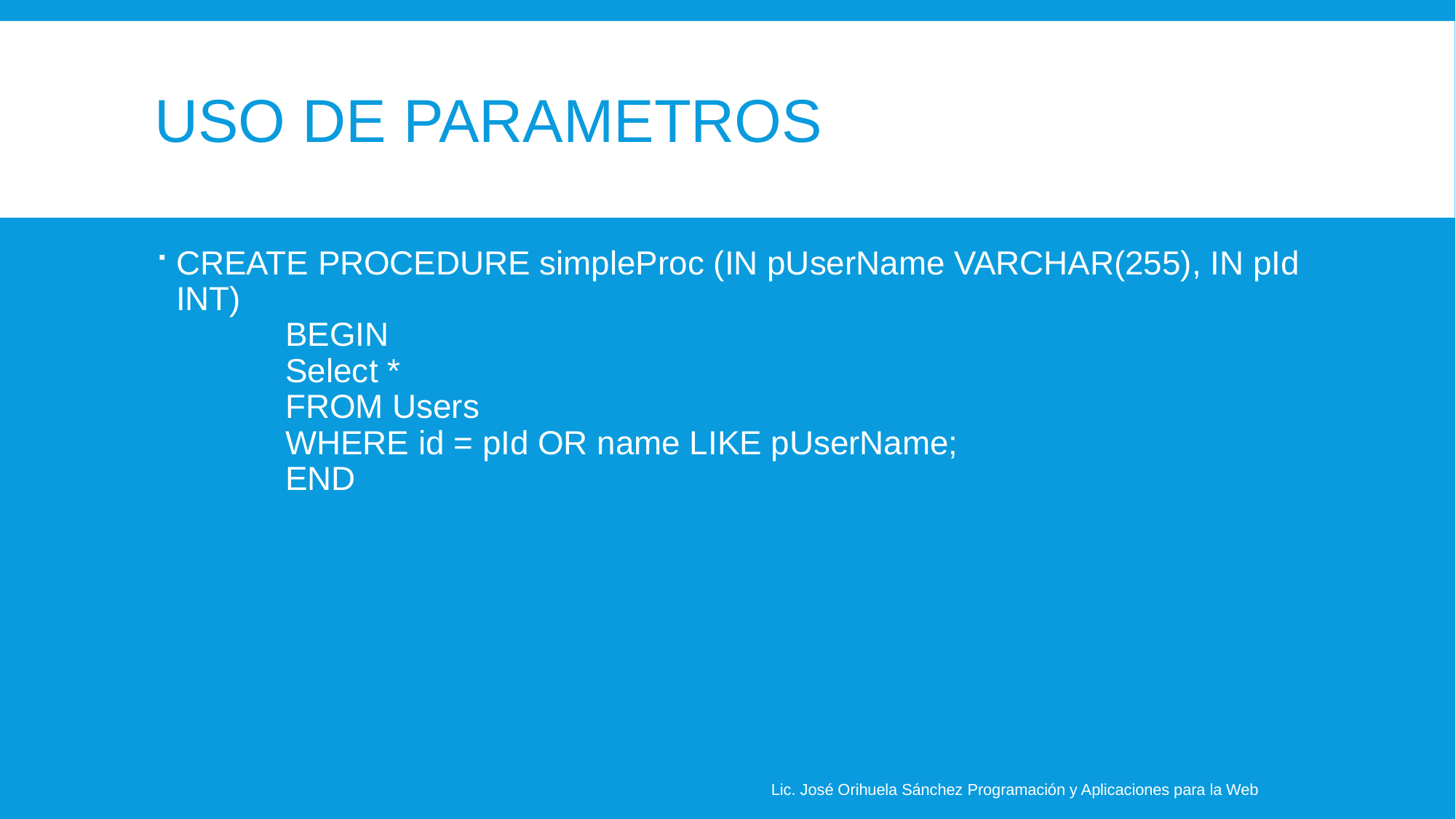

# USO DE PARAMETROS
CREATE PROCEDURE simpleProc (IN pUserName VARCHAR(255), IN pId INT)
	BEGIN
	Select *
	FROM Users
	WHERE id = pId OR name LIKE pUserName;
	END

Lic. José Orihuela Sánchez Programación y Aplicaciones para la Web